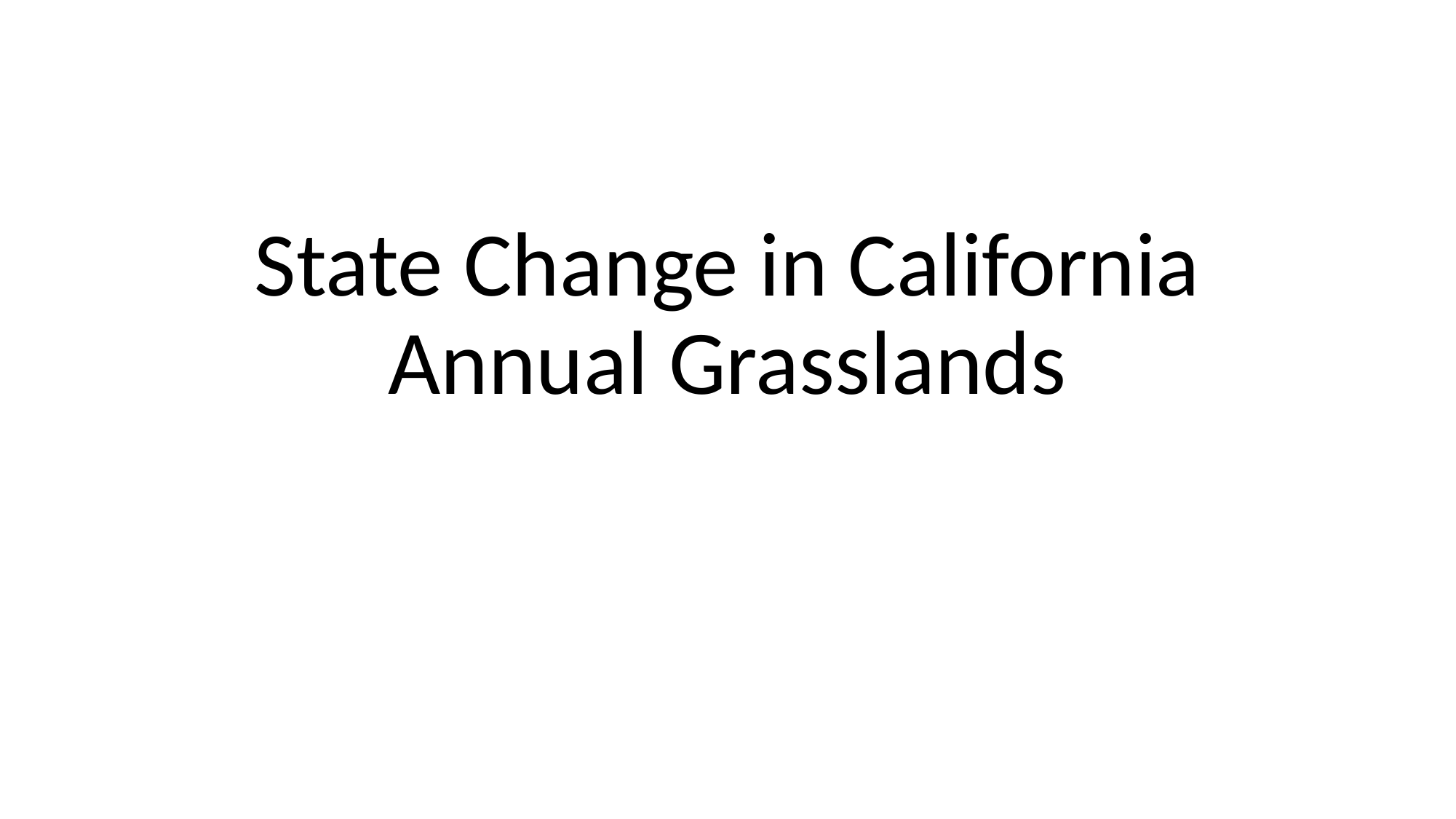

# State Change in California Annual Grasslands